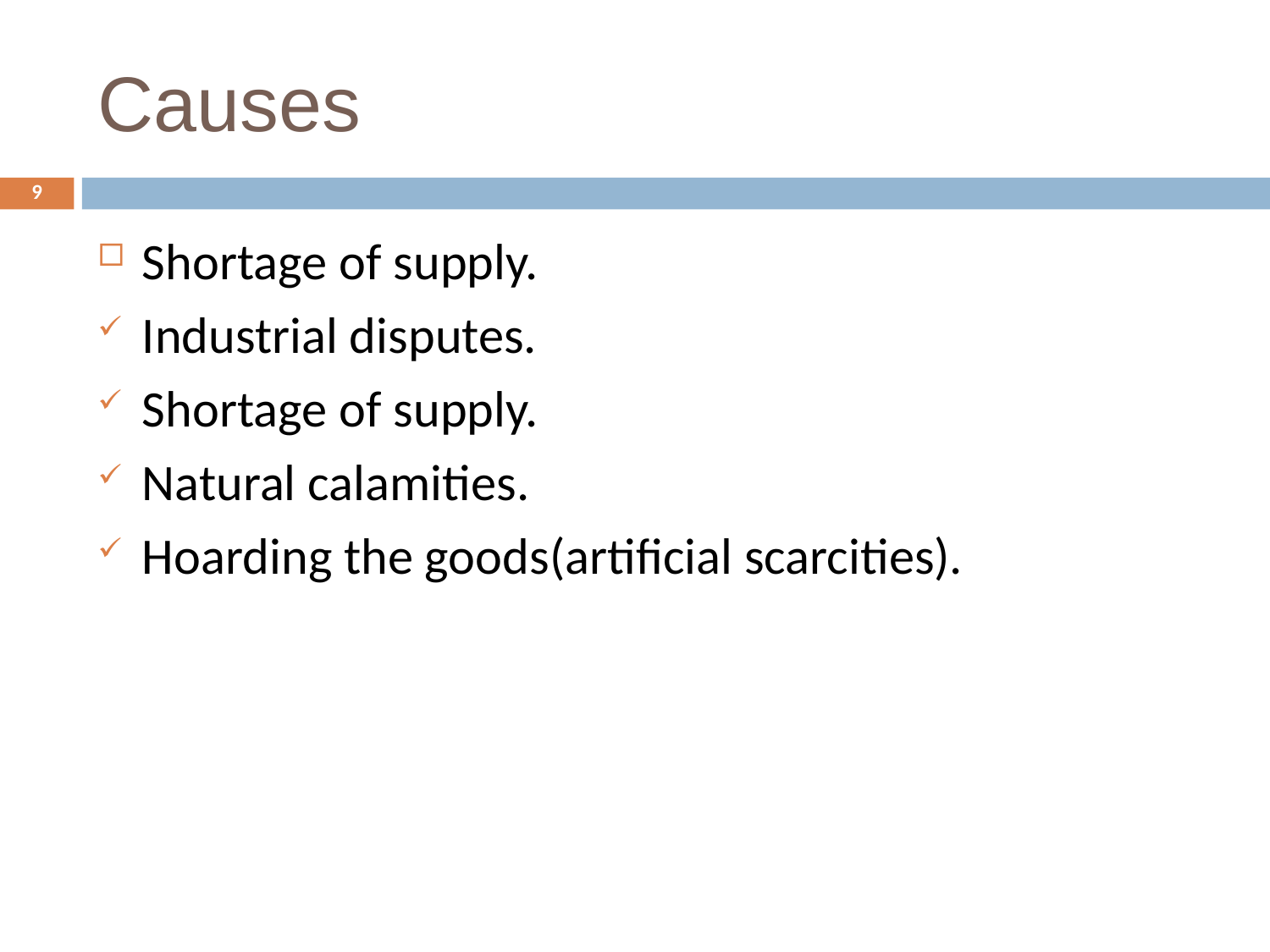

# Causes
9
Shortage of supply.
Industrial disputes.
Shortage of supply.
Natural calamities.
Hoarding the goods(artificial scarcities).